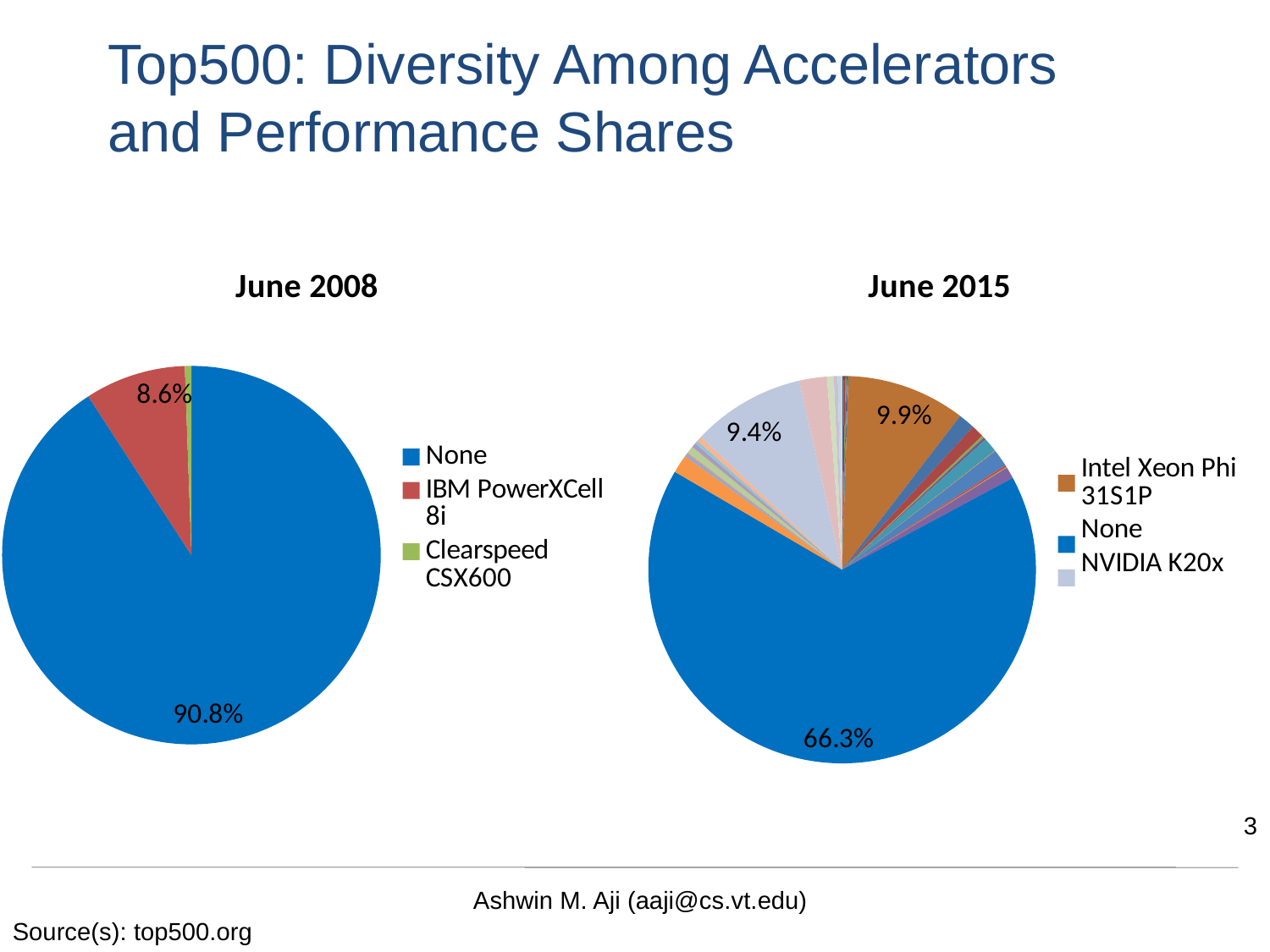

# Top500: Diversity Among Accelerators and Performance Shares

### Chart: June 2008

| Category | Rmax (GFlops)  |
|---|---|
| None | 11038622.0 |
| IBM PowerXCell 8i | 1046369.0 |
| Clearspeed CSX600 | 67700.0 |

### Chart: June 2015

| Category | Count  |
|---|---|
| AMD FirePro S10000 | 532600.0 |
| AMD FirePro S9150 | 515500.0 |
| ATI HD 5870 | 299300.0 |
| Intel Xeon Phi | 212912.0 |
| Intel Xeon Phi 3120p | 317900.0 |
| Intel Xeon Phi 31S1P | 35934090.0 |
| Intel Xeon Phi 5110P | 5009837.0 |
| Intel Xeon Phi 5120D | 3810175.0 |
| Intel Xeon Phi 7110 | 758873.0 |
| Intel Xeon Phi 7110P | 745997.0 |
| Intel Xeon Phi 7120P | 4294392.0 |
| Intel Xeon Phi 7120X | 199100.0 |
| Intel Xeon Phi SE10P | 5168110.0 |
| Intel Xeon Phi SE10X | 663900.0 |
| K20M/Xeon Phi 5110P | 196234.0 |
| NDIVA M2090/Intel Xeon Phi 7120P | 3521000.0 |
| None | 240366499.67999992 |
| NVIDIA 2050 | 5568400.0 |
| NVIDIA 2070 | 901900.0 |
| NVIDIA 2075 | 419387.0 |
| NVIDIA 2090 | 2190663.7 |
| NVIDIA K20 | 1348400.0 |
| NVIDIA K20/K20x, Xeon Phi 5110P | 1018000.0 |
| Nvidia K20m | 1497000.0 |
| NVIDIA K20x | 34223361.0 |
| Nvidia K40 | 8388200.0 |
| Nvidia K40m | 2029200.0 |
| Nvidia K80 | 1231400.0 |
| PEZY-SC | 813158.98 |
| Xeon Phi 5120D/Nvidia K40 | 477000.0 |
3
Ashwin M. Aji (aaji@cs.vt.edu)
Source(s): top500.org